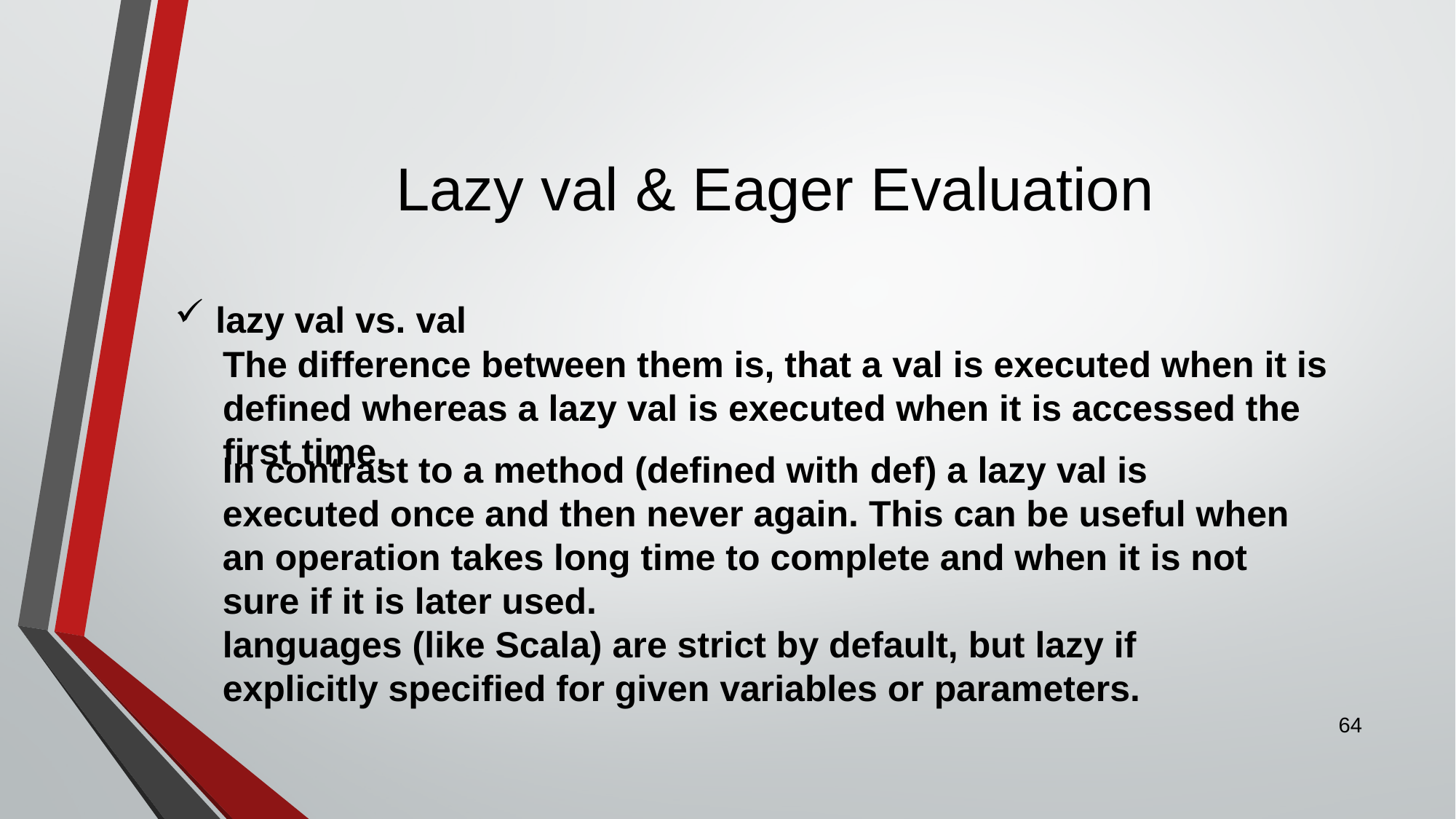

# Lazy val & Eager Evaluation
lazy val vs. val

The difference between them is, that a val is executed when it is defined whereas a lazy val is executed when it is accessed the first time.
In contrast to a method (defined with def) a lazy val is executed once and then never again. This can be useful when an operation takes long time to complete and when it is not sure if it is later used.
languages (like Scala) are strict by default, but lazy if explicitly specified for given variables or parameters.

64